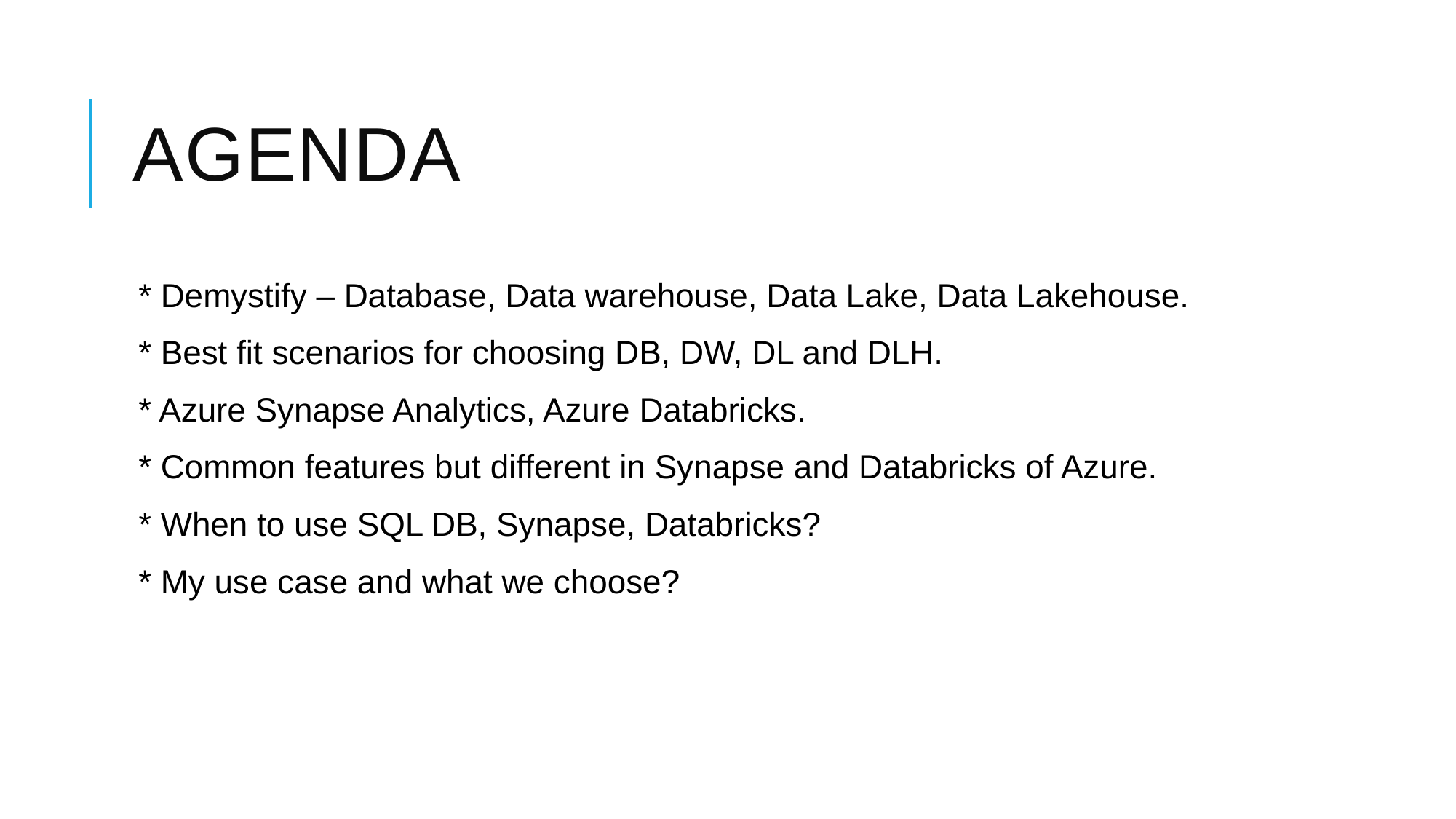

# Agenda
* Demystify – Database, Data warehouse, Data Lake, Data Lakehouse.
* Best fit scenarios for choosing DB, DW, DL and DLH.
* Azure Synapse Analytics, Azure Databricks.
* Common features but different in Synapse and Databricks of Azure.
* When to use SQL DB, Synapse, Databricks?
* My use case and what we choose?